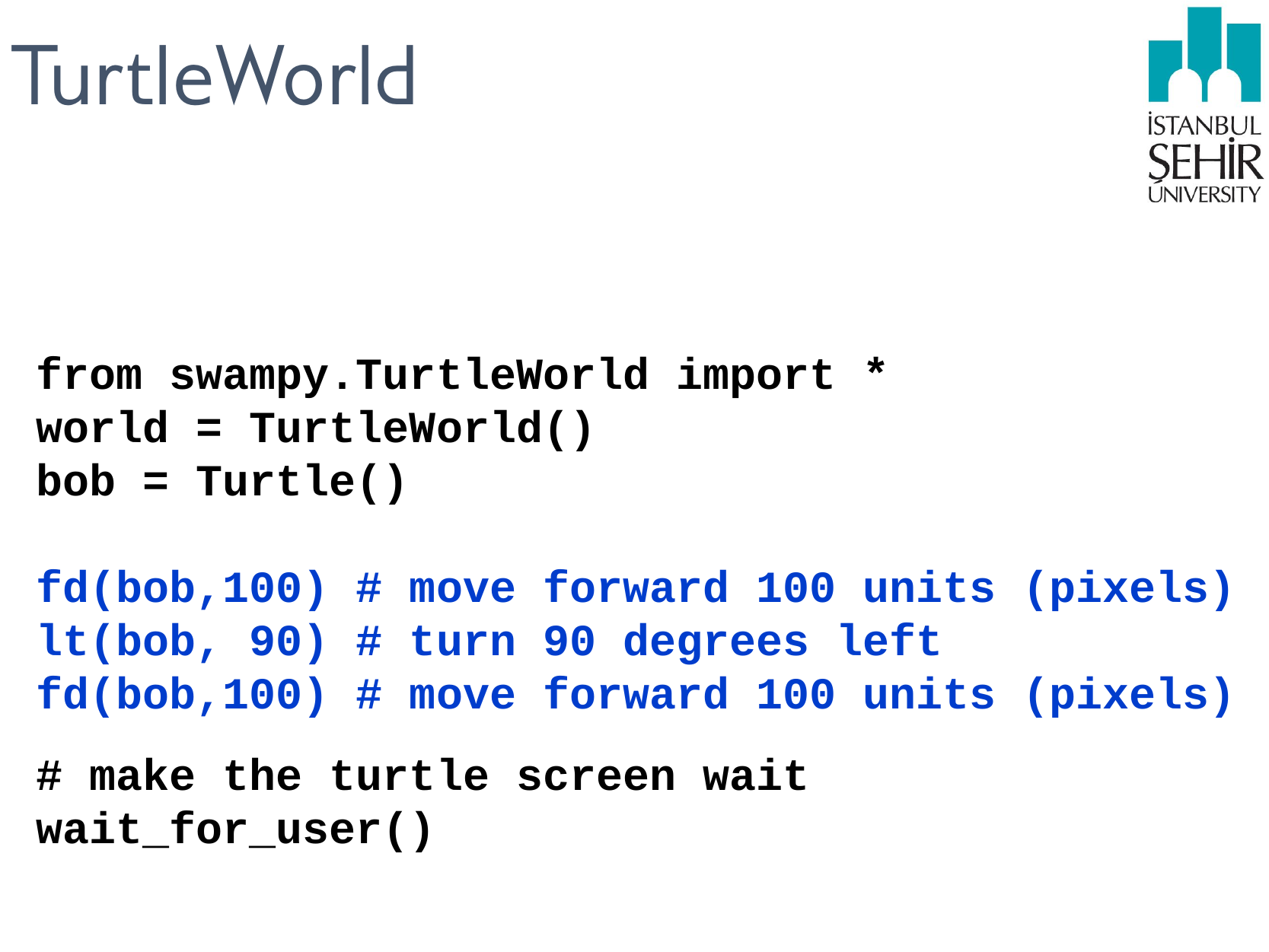

# TurtleWorld
from swampy.TurtleWorld import *
world = TurtleWorld()
bob = Turtle()
fd(bob,100) # move forward 100 units (pixels)
lt(bob, 90) # turn 90 degrees left
fd(bob,100) # move forward 100 units (pixels)
# make the turtle screen wait
wait_for_user()